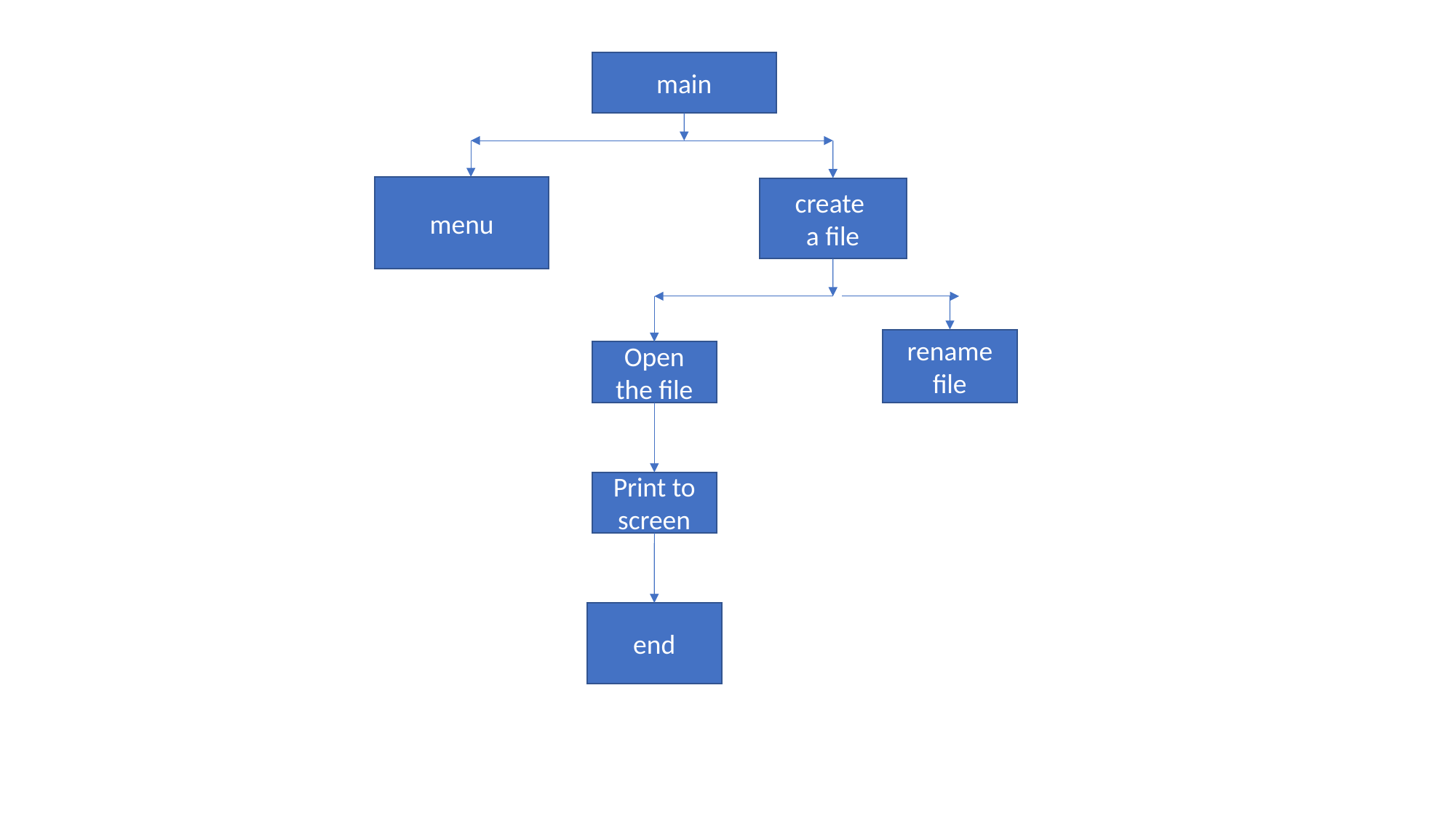

main
menu
create
a file
rename file
Open the file
Print to screen
end